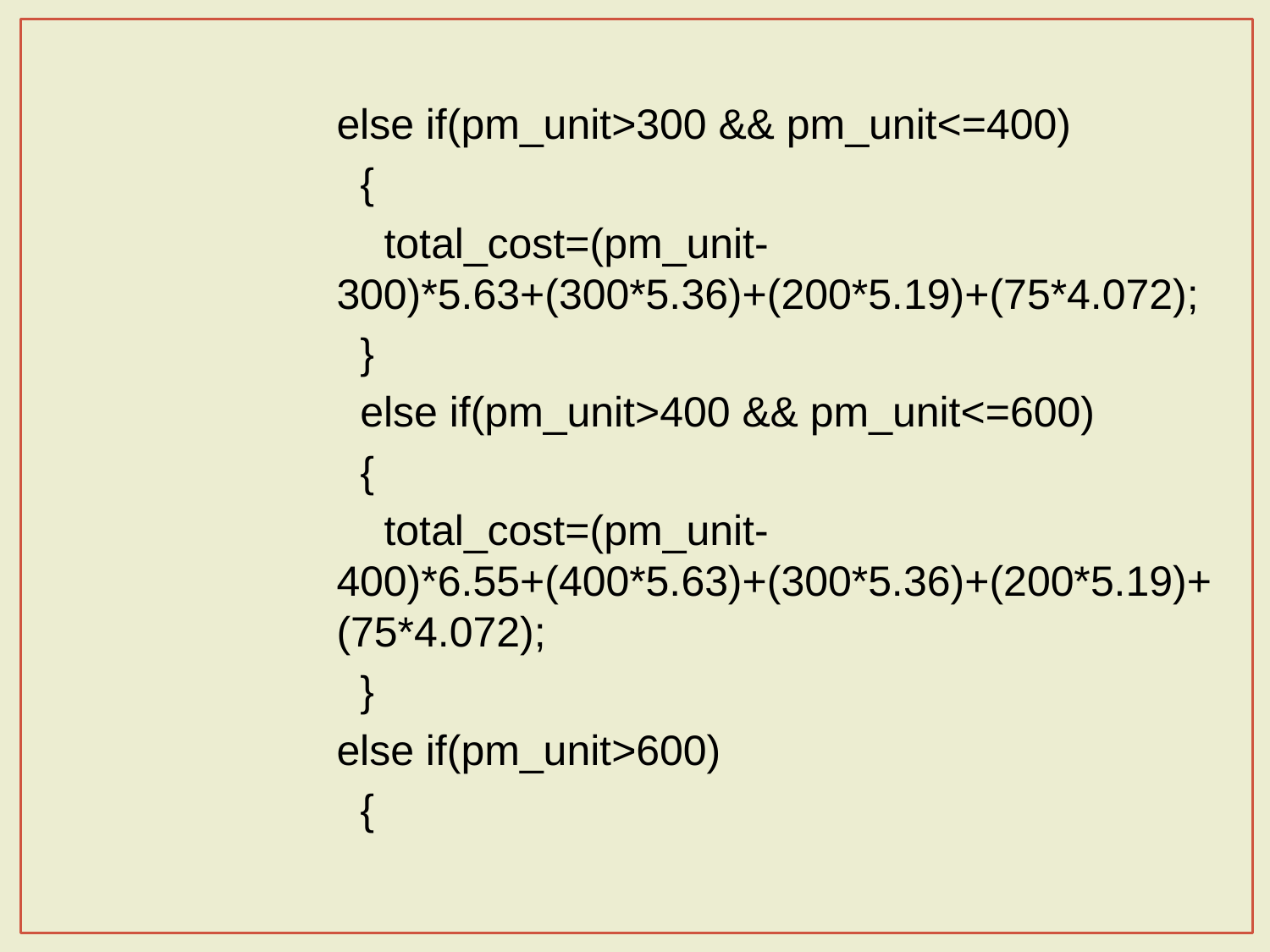

else if(pm_unit>300 && pm_unit<=400)
  {
    total_cost=(pm_unit-300)*5.63+(300*5.36)+(200*5.19)+(75*4.072);
  }
  else if(pm_unit>400 && pm_unit<=600)
  {
    total_cost=(pm_unit-400)*6.55+(400*5.63)+(300*5.36)+(200*5.19)+(75*4.072);
  }
else if(pm_unit>600)
  {